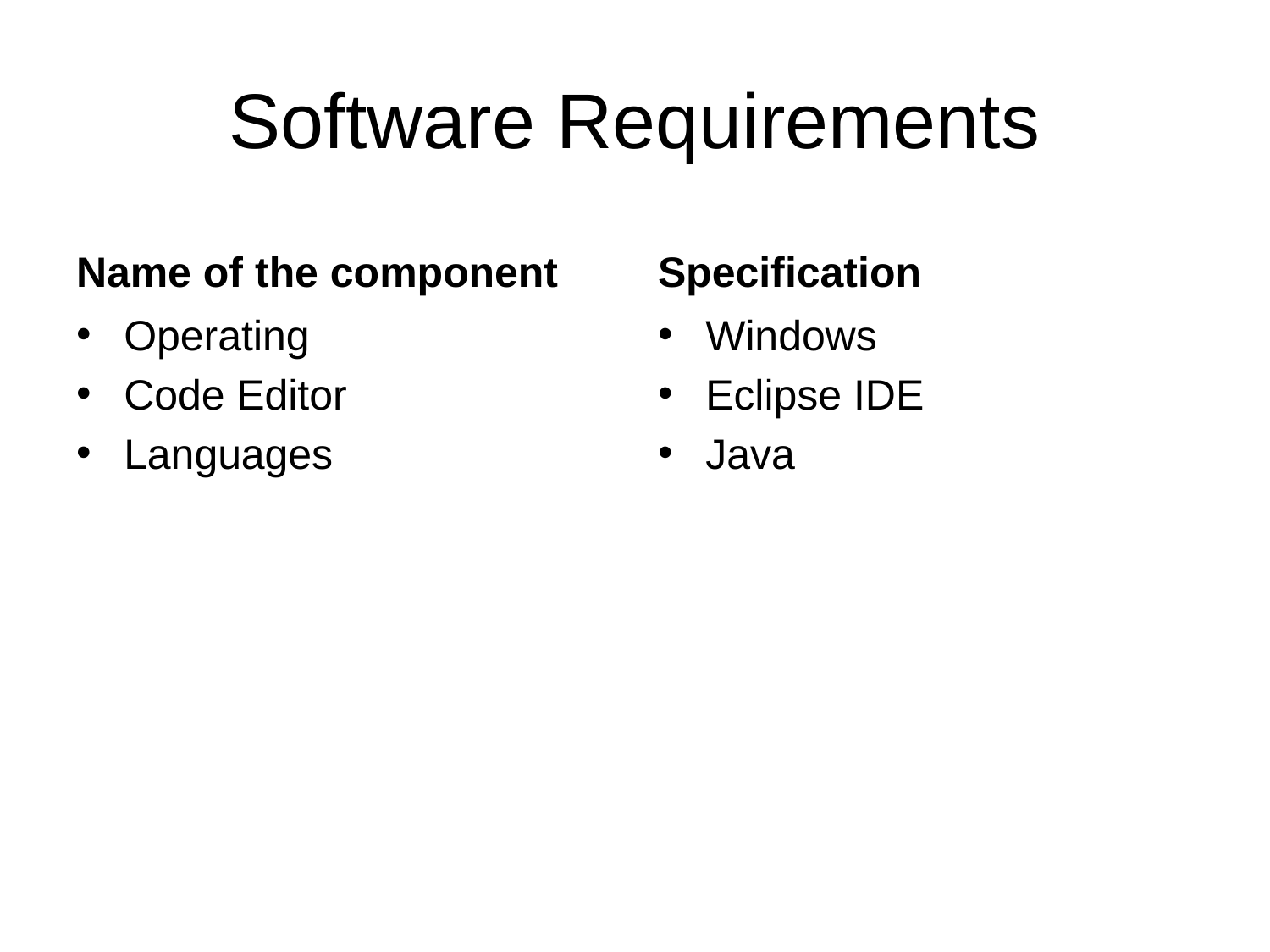

# Software Requirements
Name of the component
Specification
Operating
Code Editor
Languages
Windows
Eclipse IDE
Java